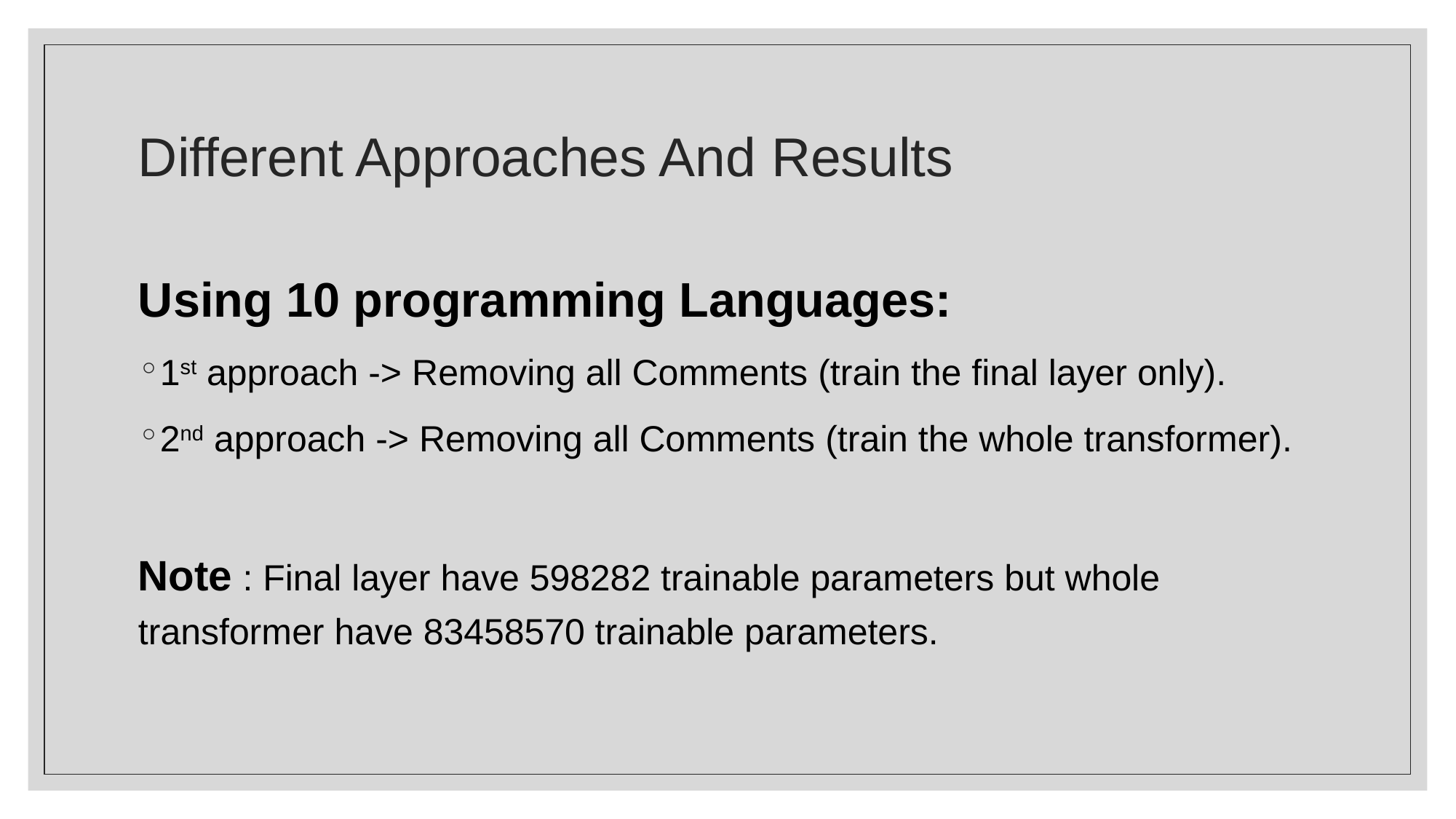

# Different Approaches And Results
Using 10 programming Languages:
1st approach -> Removing all Comments (train the final layer only).
2nd approach -> Removing all Comments (train the whole transformer).

Note : Final layer have 598282 trainable parameters but whole transformer have 83458570 trainable parameters.